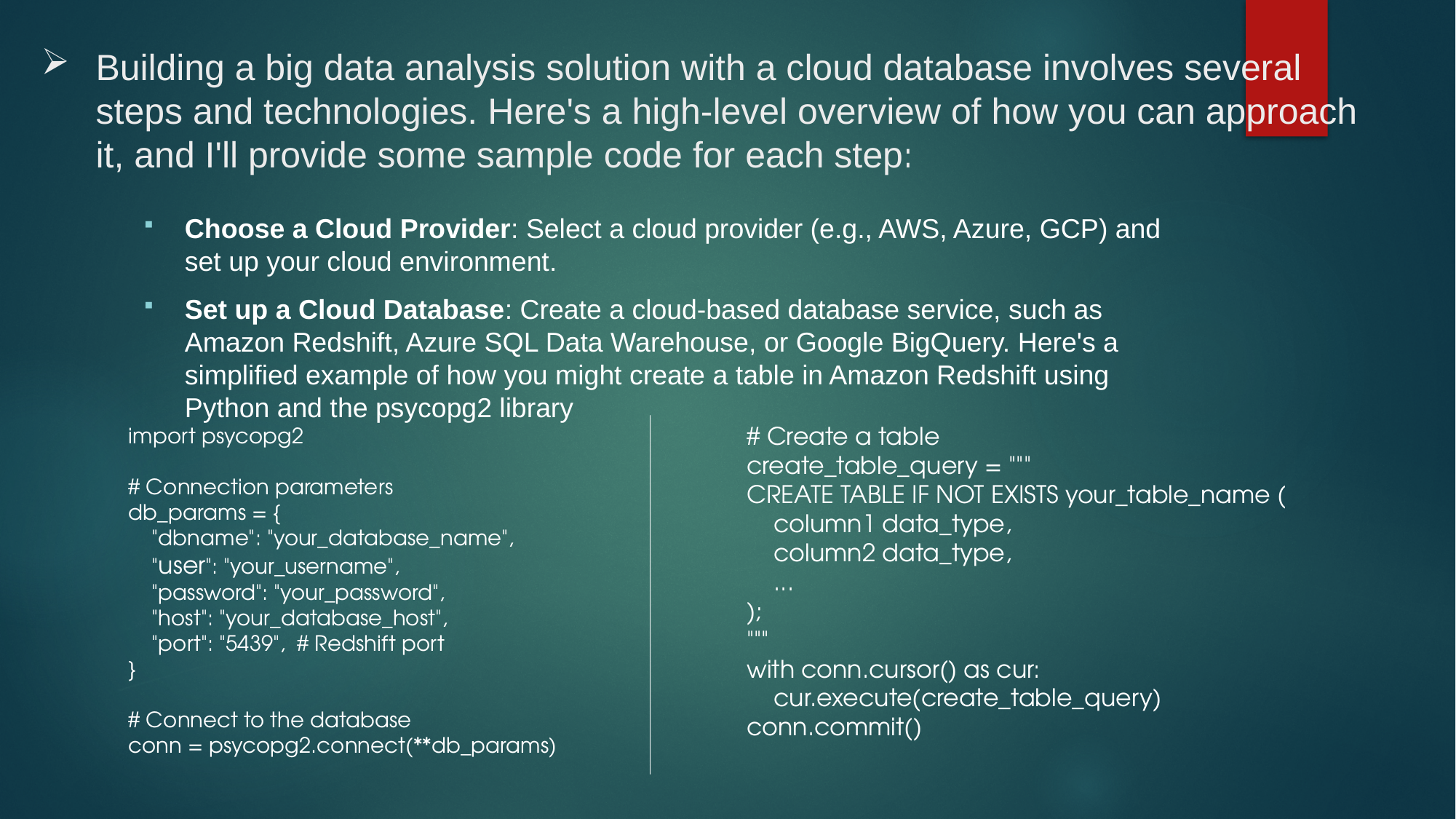

# Building a big data analysis solution with a cloud database involves several steps and technologies. Here's a high-level overview of how you can approach it, and I'll provide some sample code for each step:
Choose a Cloud Provider: Select a cloud provider (e.g., AWS, Azure, GCP) and set up your cloud environment.
Set up a Cloud Database: Create a cloud-based database service, such as Amazon Redshift, Azure SQL Data Warehouse, or Google BigQuery. Here's a simplified example of how you might create a table in Amazon Redshift using Python and the psycopg2 library

# Create a table
create_table_query = """
CREATE TABLE IF NOT EXISTS your_table_name (
    column1 data_type,
    column2 data_type,
    ...
);
"""
with conn.cursor() as cur:
    cur.execute(create_table_query)
conn.commit()
import psycopg2

# Connection parameters
db_params = {
    "dbname": "your_database_name",
    "user": "your_username",
    "password": "your_password",
    "host": "your_database_host",
    "port": "5439",  # Redshift port
}

# Connect to the database
conn = psycopg2.connect(**db_params)